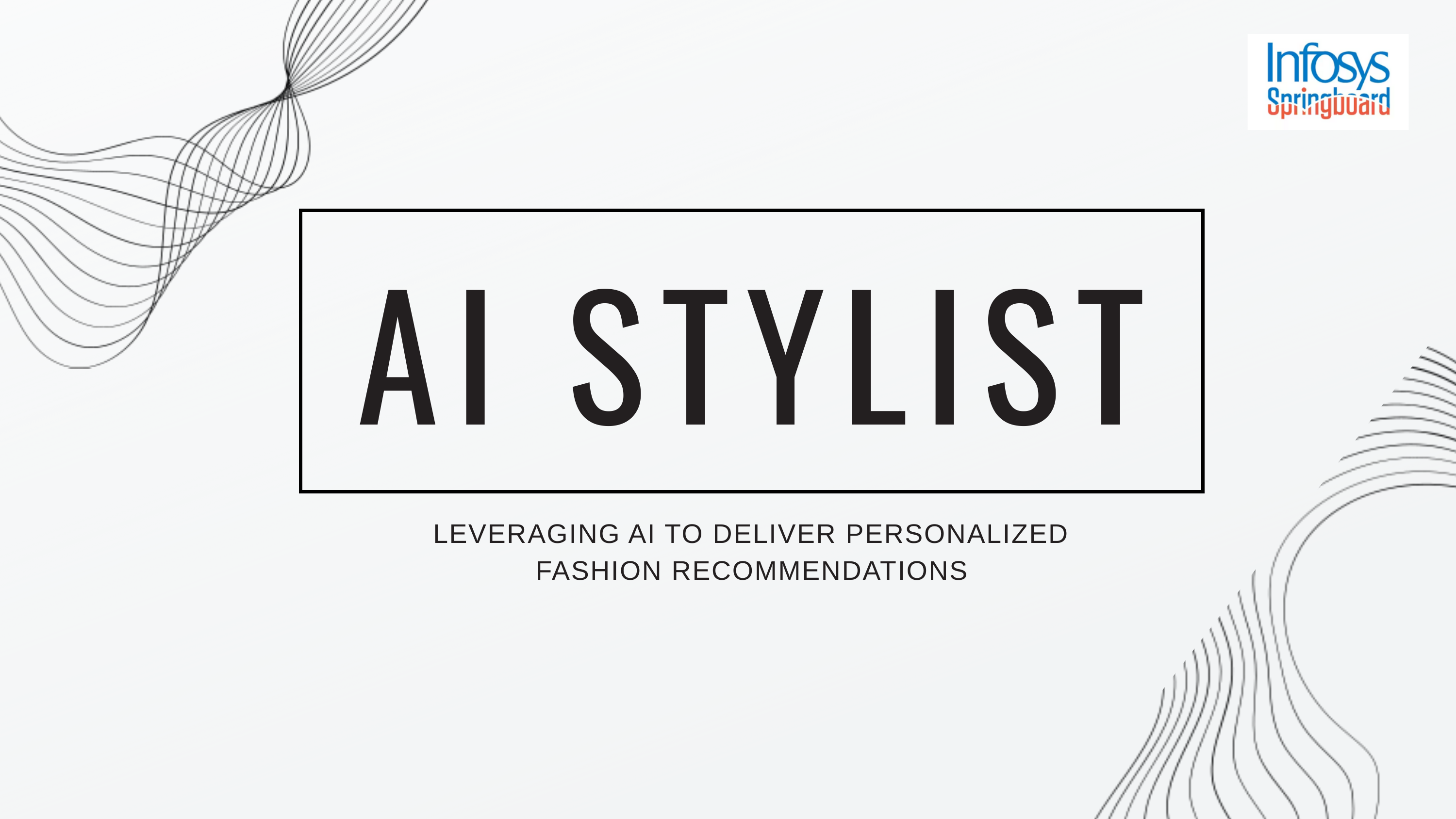

AI STYLIST

LEVERAGING AI TO DELIVER PERSONALIZED FASHION RECOMMENDATIONS